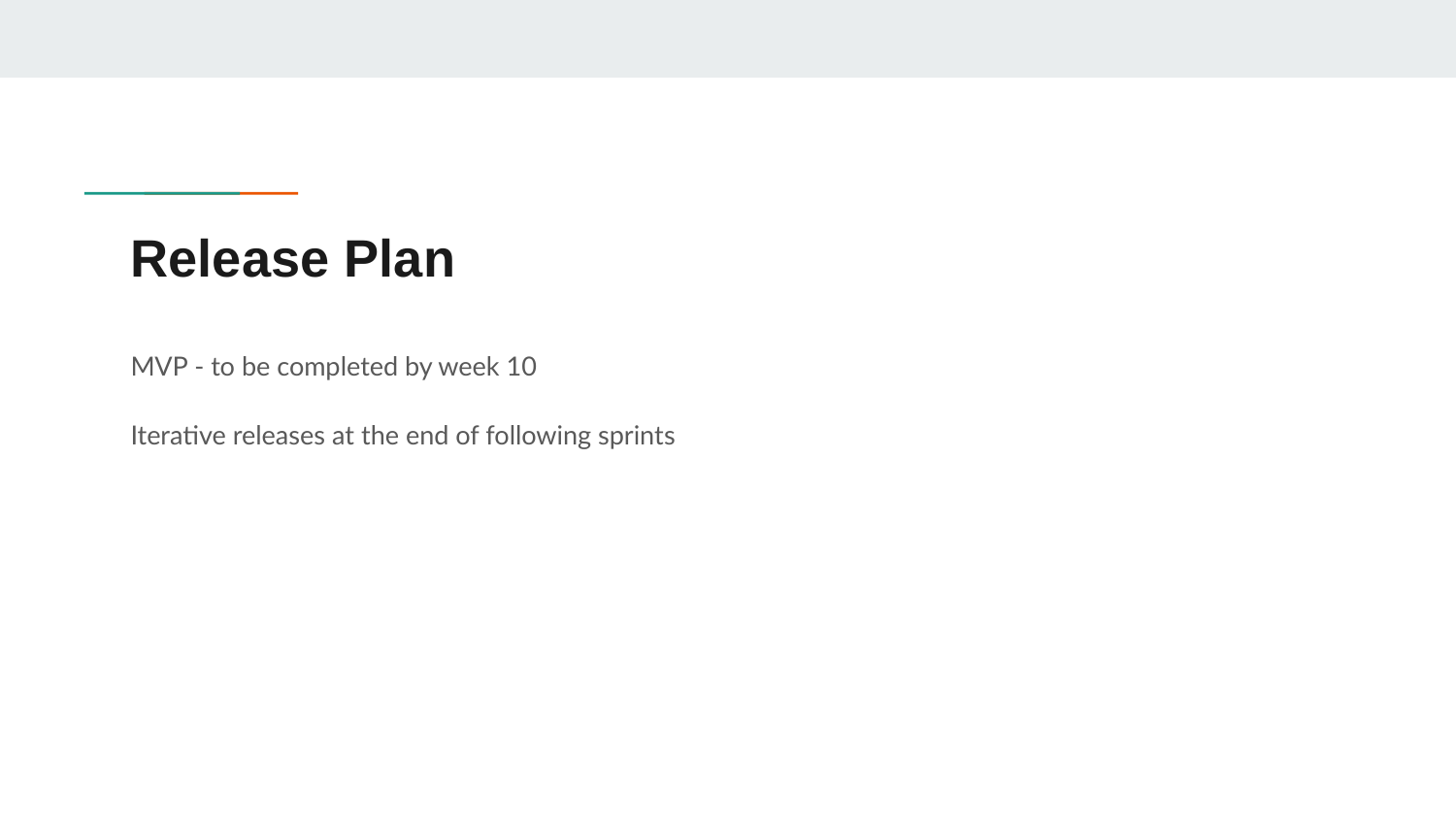

# Release Plan
MVP - to be completed by week 10
Iterative releases at the end of following sprints